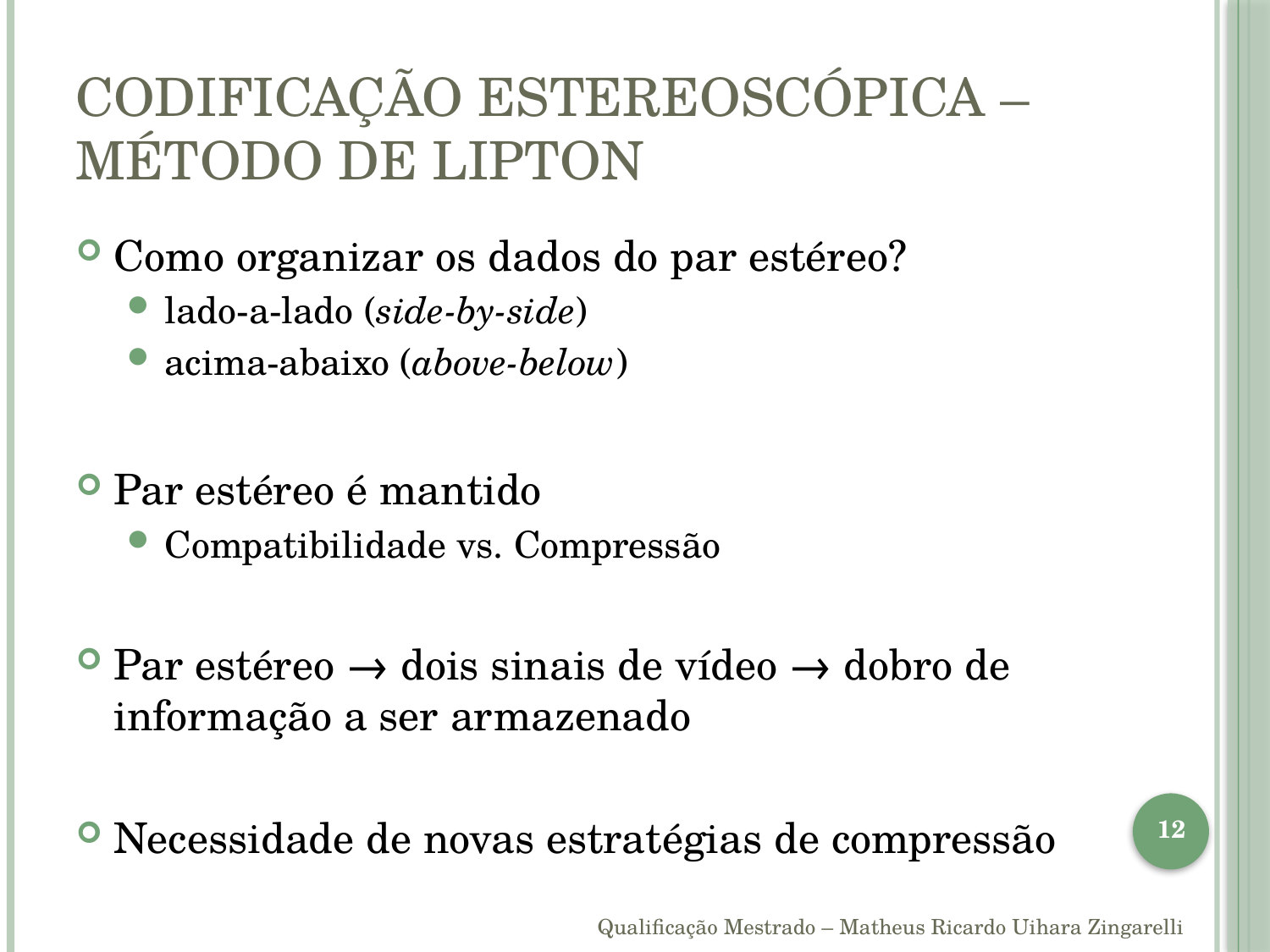

# Codificação Estereoscópica – Método de Lipton
Como organizar os dados do par estéreo?
lado-a-lado (side-by-side)
acima-abaixo (above-below)

Par estéreo é mantido
Compatibilidade vs. Compressão

Par estéreo → dois sinais de vídeo → dobro de informação a ser armazenado

Necessidade de novas estratégias de compressão

12
Qualificação Mestrado – Matheus Ricardo Uihara Zingarelli